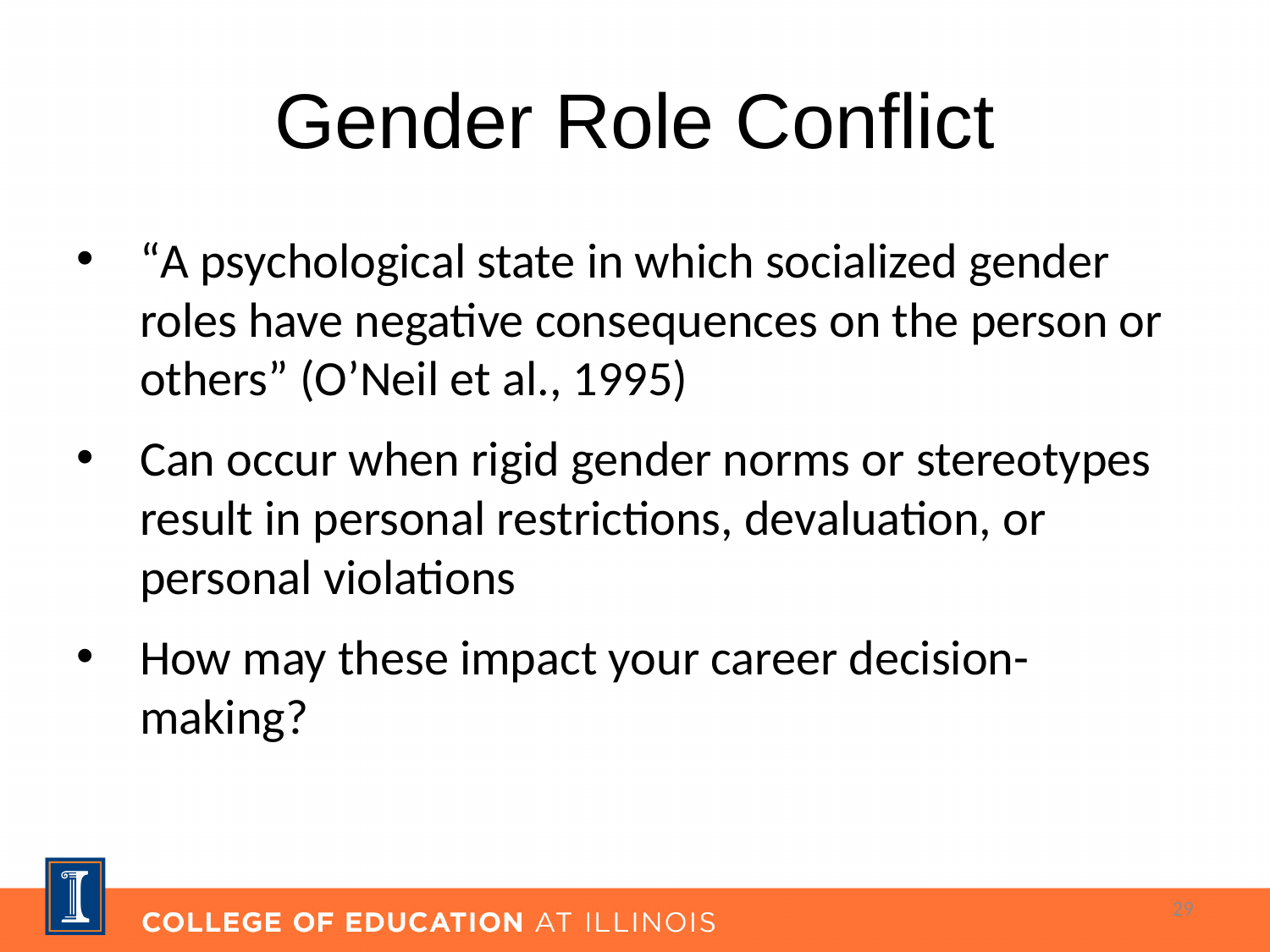

# Gender Role Conflict
“A psychological state in which socialized gender roles have negative consequences on the person or others” (O’Neil et al., 1995)
Can occur when rigid gender norms or stereotypes result in personal restrictions, devaluation, or personal violations
How may these impact your career decision-making?

29